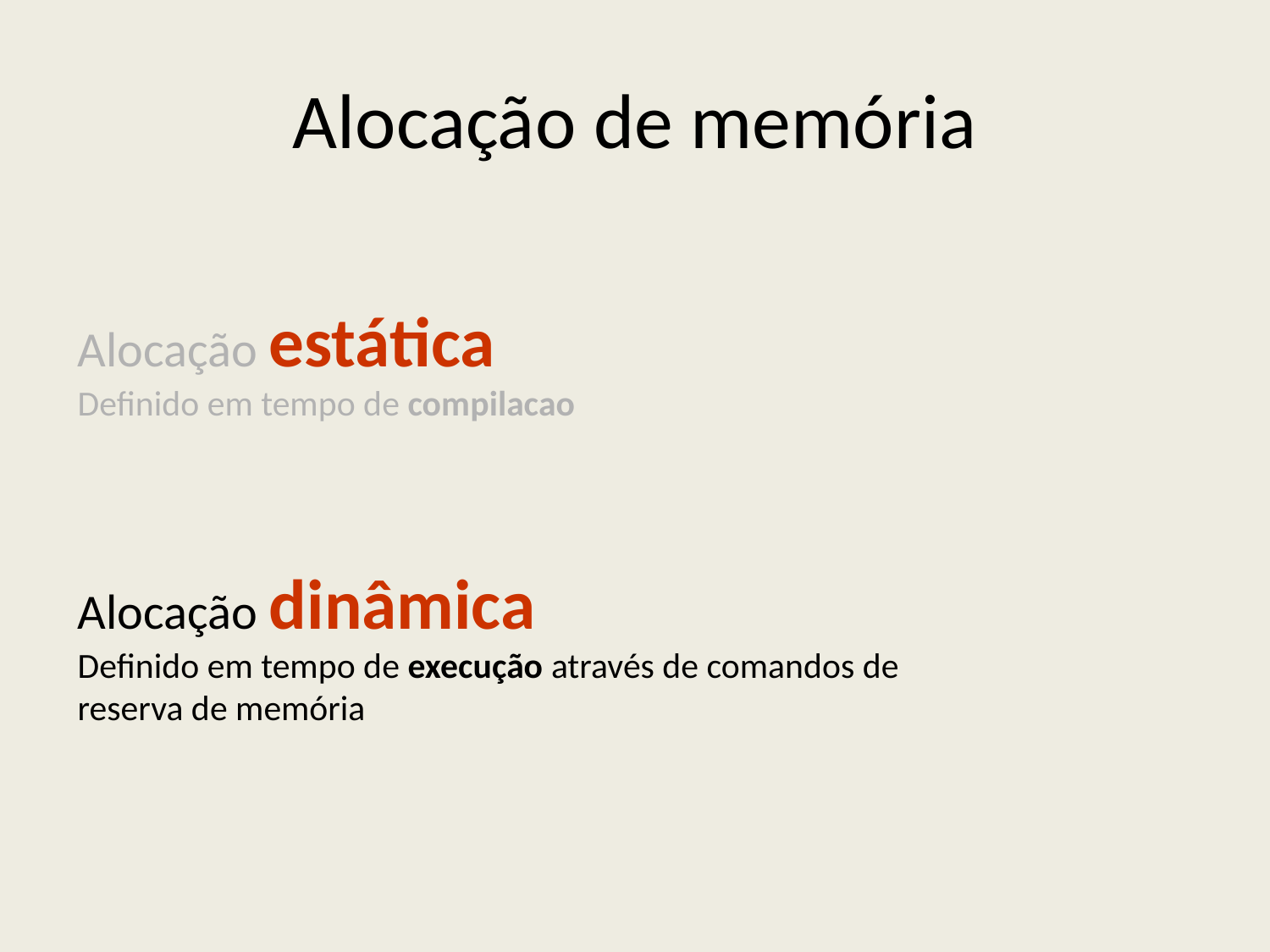

Alocação de memória

Alocação estática
Definido em tempo de compilacao

Alocação dinâmica
Definido em tempo de execução através de comandos de
reserva de memória